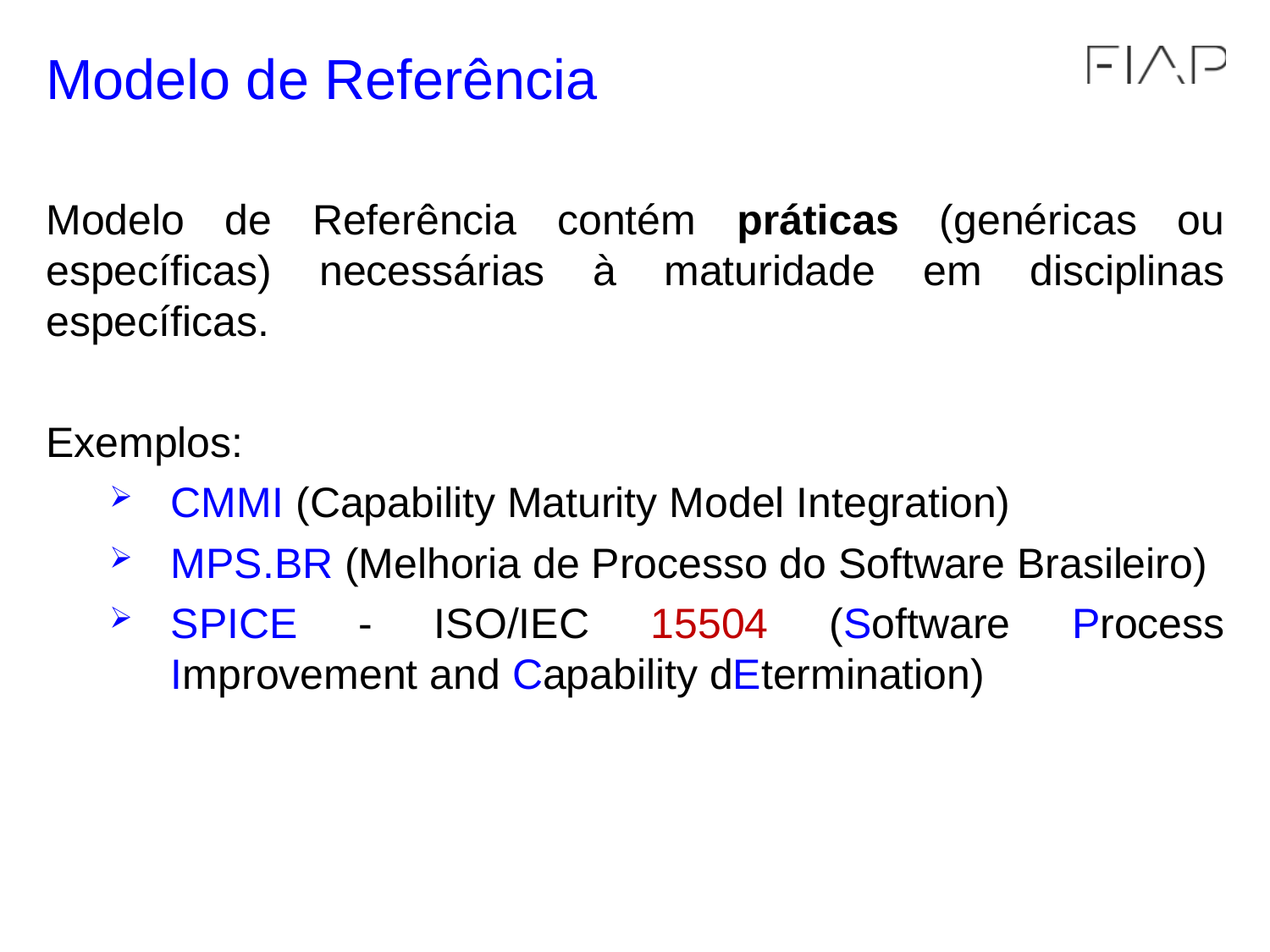

Modelo de Referência
Modelo de Referência contém práticas (genéricas ou específicas) necessárias à maturidade em disciplinas específicas.

Exemplos:
CMMI (Capability Maturity Model Integration)
MPS.BR (Melhoria de Processo do Software Brasileiro)
SPICE - ISO/IEC 15504 (Software Process Improvement and Capability dEtermination)